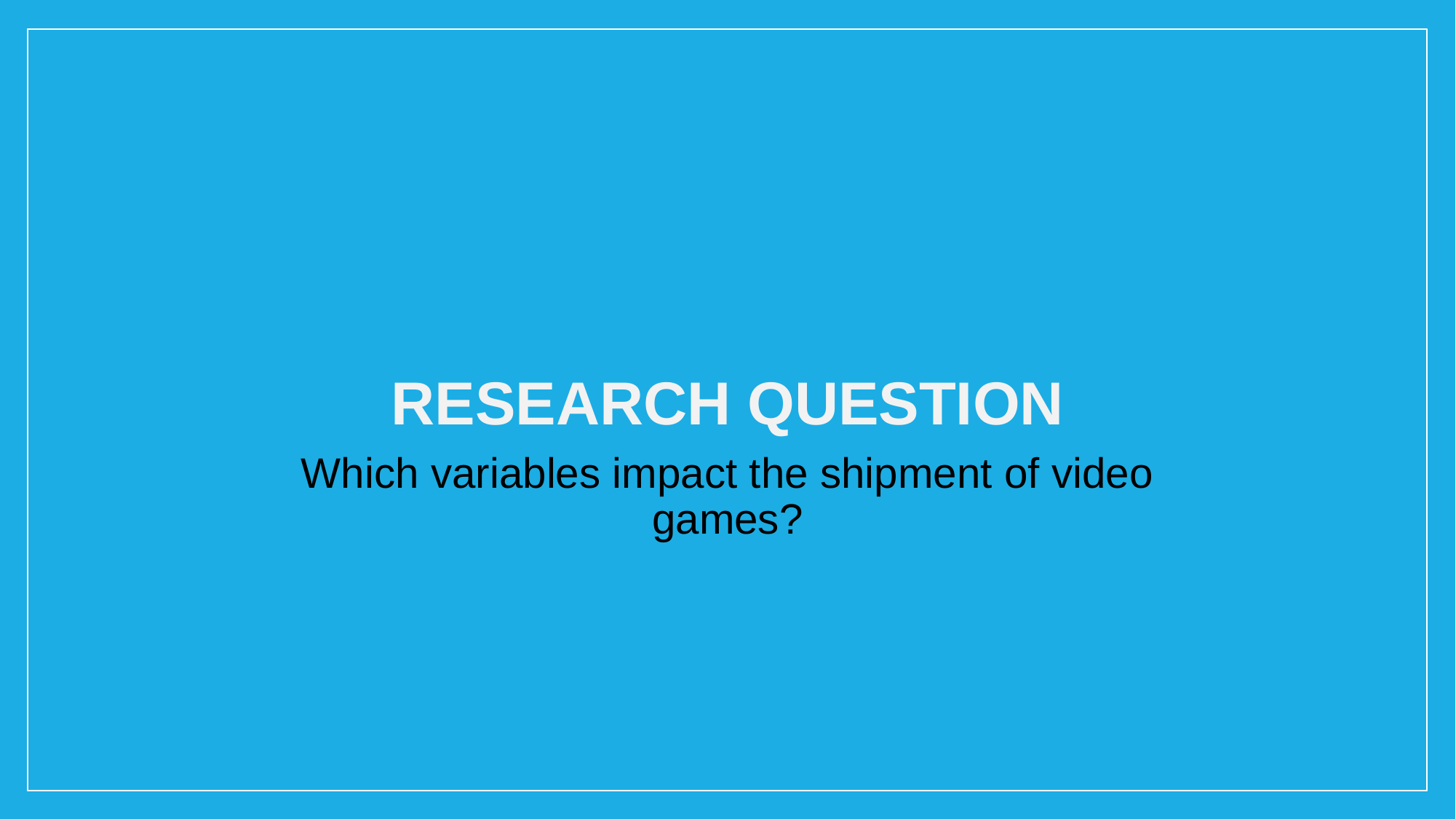

# Research Question
Which variables impact the shipment of video games?